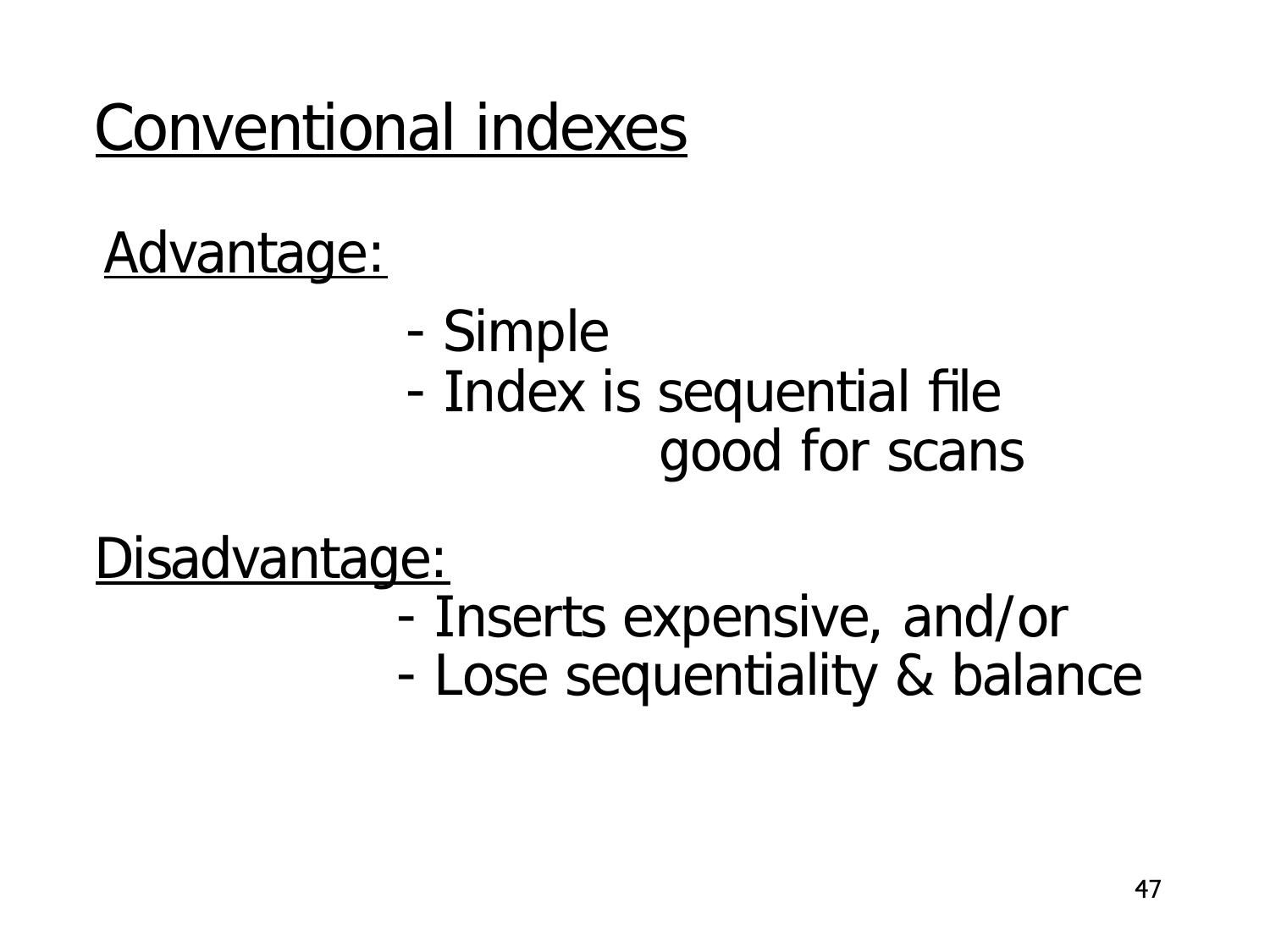

# Conventional indexes
Advantage:
			- Simple
			- Index is sequential file
					good for scans
Disadvantage:
			- Inserts expensive, and/or
			- Lose sequentiality & balance
47